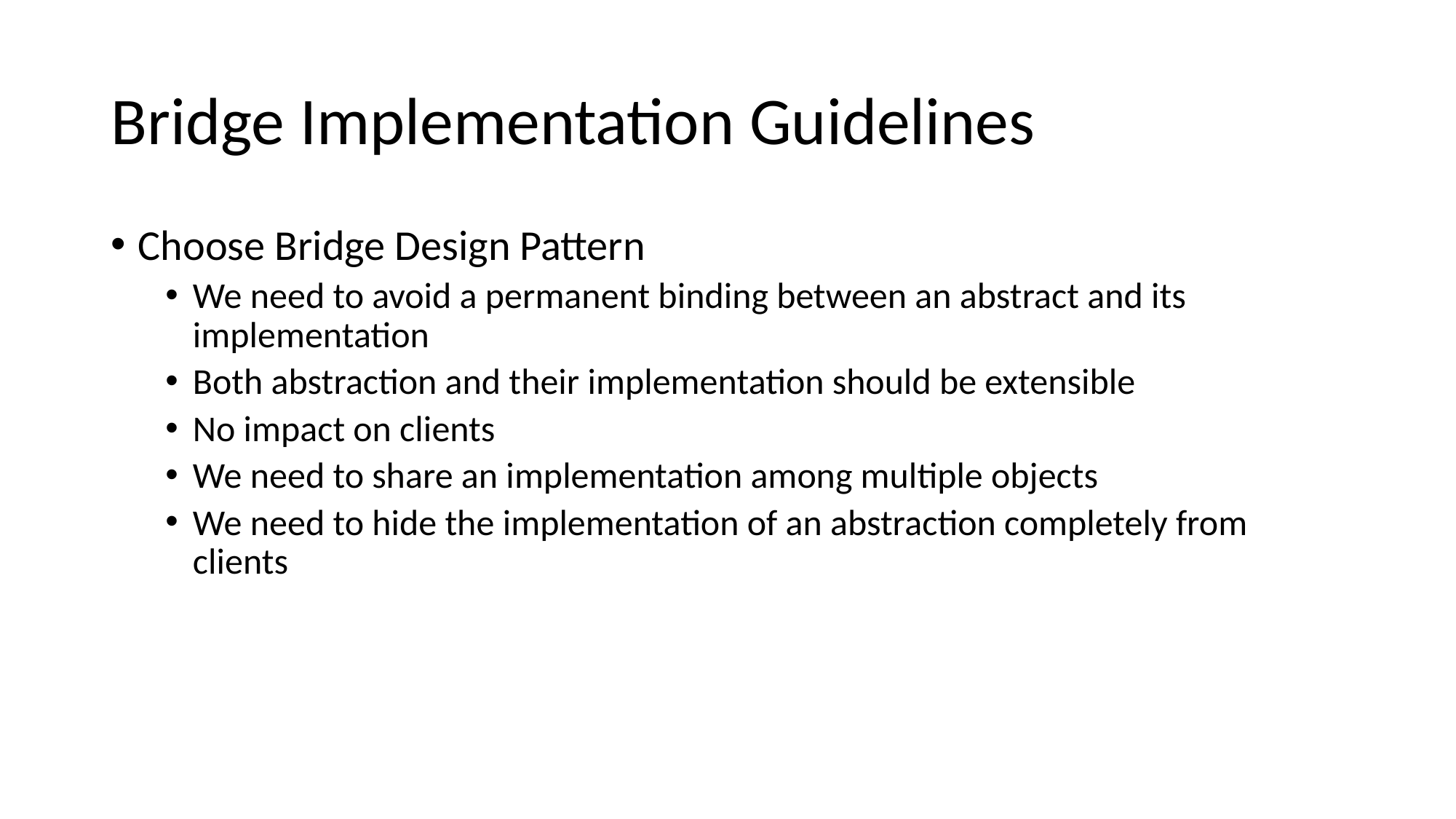

# Bridge Implementation Guidelines
Choose Bridge Design Pattern
We need to avoid a permanent binding between an abstract and its implementation
Both abstraction and their implementation should be extensible
No impact on clients
We need to share an implementation among multiple objects
We need to hide the implementation of an abstraction completely from clients